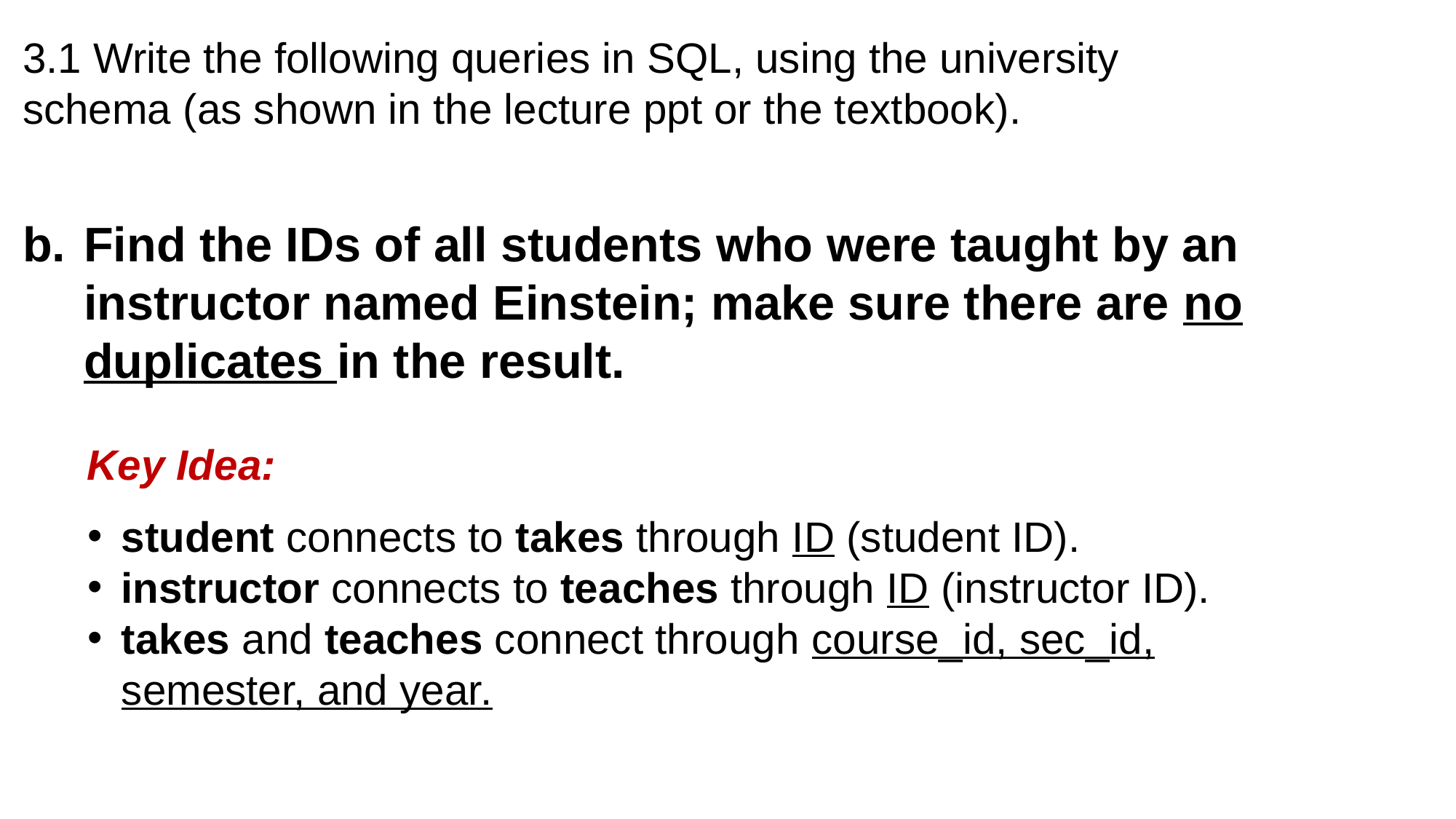

3.1 Write the following queries in SQL, using the university schema (as shown in the lecture ppt or the textbook).
Find the IDs of all students who were taught by an instructor named Einstein; make sure there are no duplicates in the result.
Key Idea:
student connects to takes through ID (student ID).
instructor connects to teaches through ID (instructor ID).
takes and teaches connect through course_id, sec_id, semester, and year.